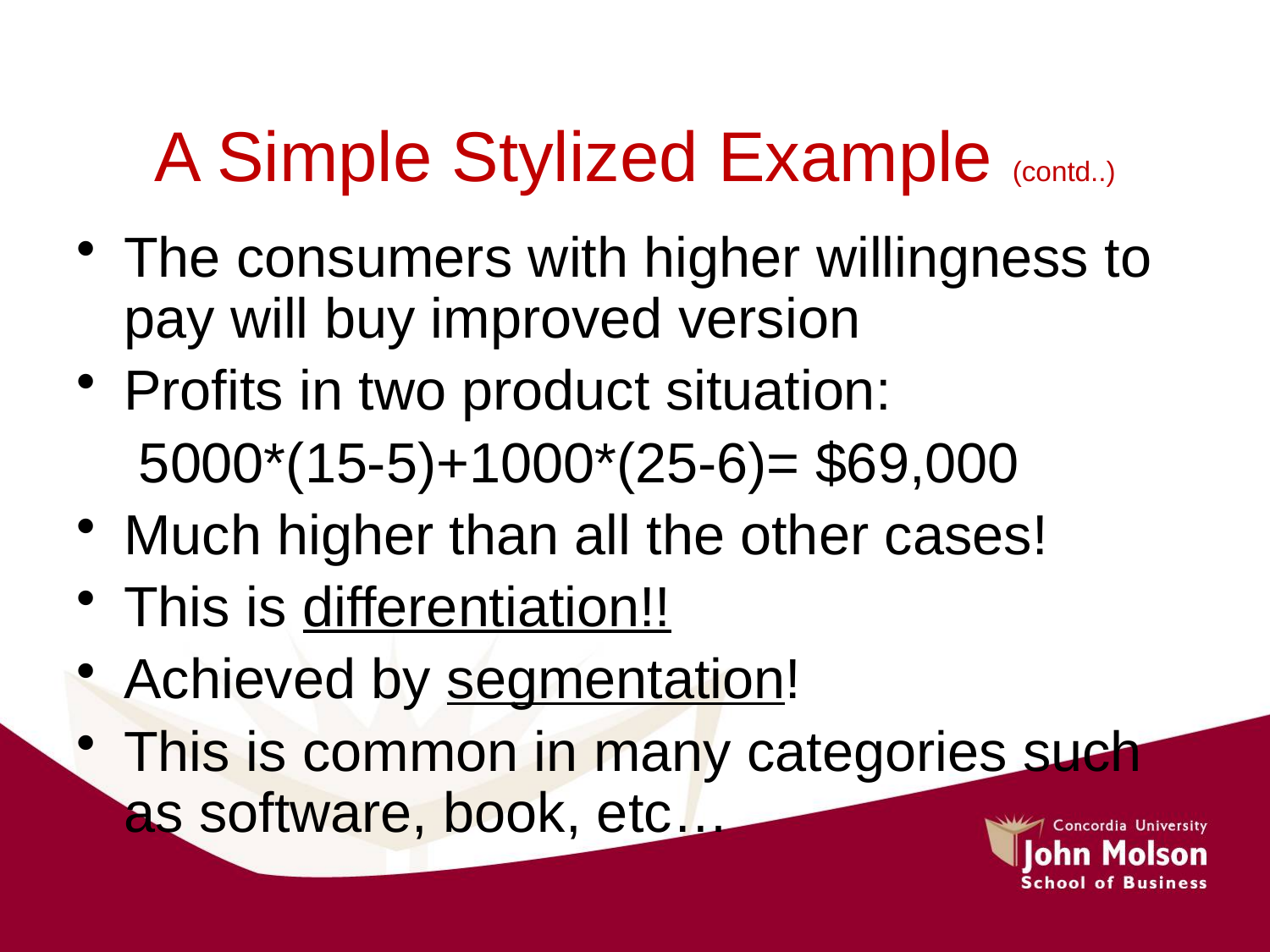

# A Simple Stylized Example (contd..)
The consumers with higher willingness to pay will buy improved version
Profits in two product situation:
    5000*(15-5)+1000*(25-6)= $69,000
Much higher than all the other cases!
This is differentiation!!
Achieved by segmentation!
This is common in many categories such as software, book, etc…